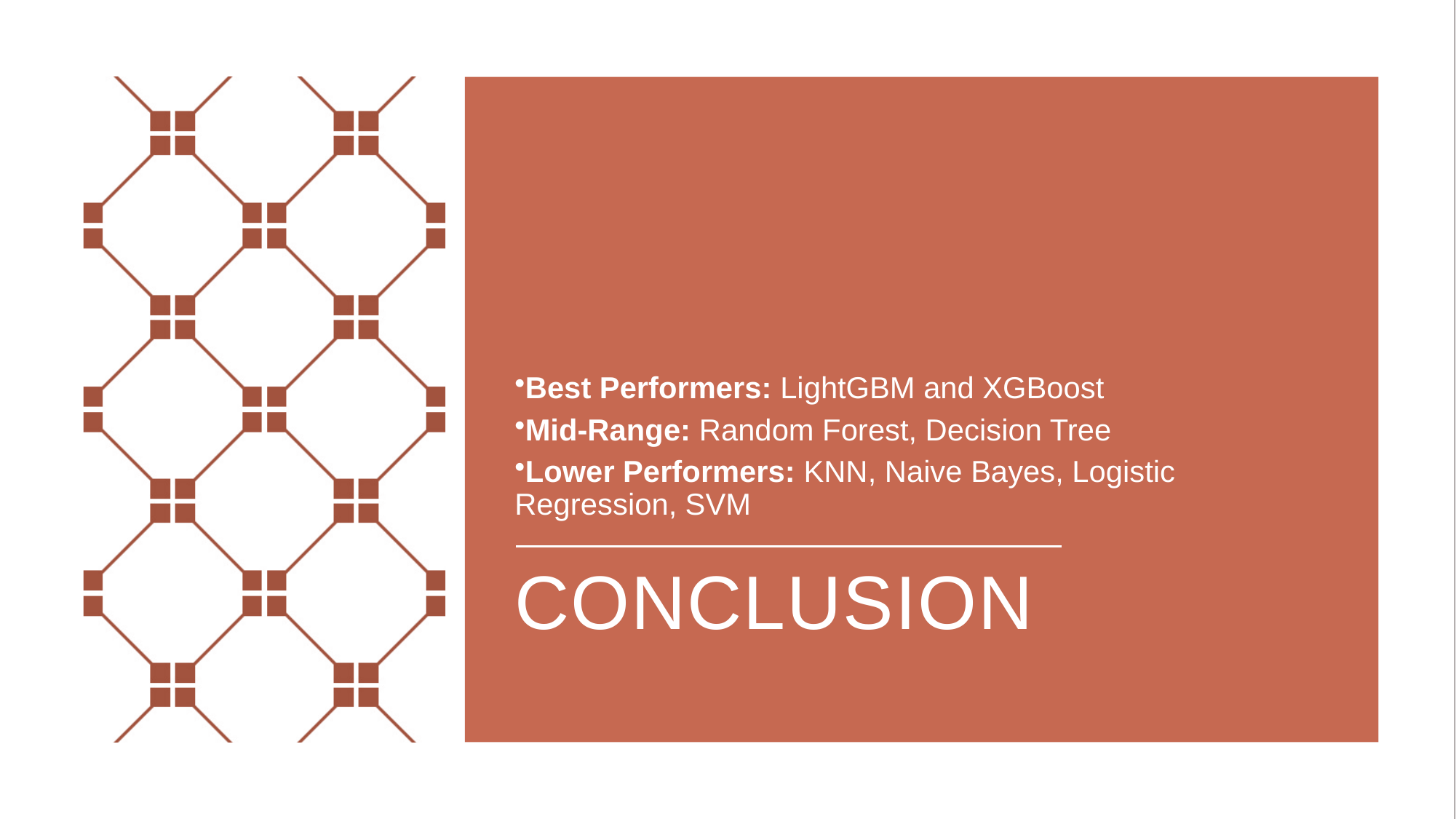

Best Performers: LightGBM and XGBoost
Mid-Range: Random Forest, Decision Tree
Lower Performers: KNN, Naive Bayes, Logistic Regression, SVM
# conclusion